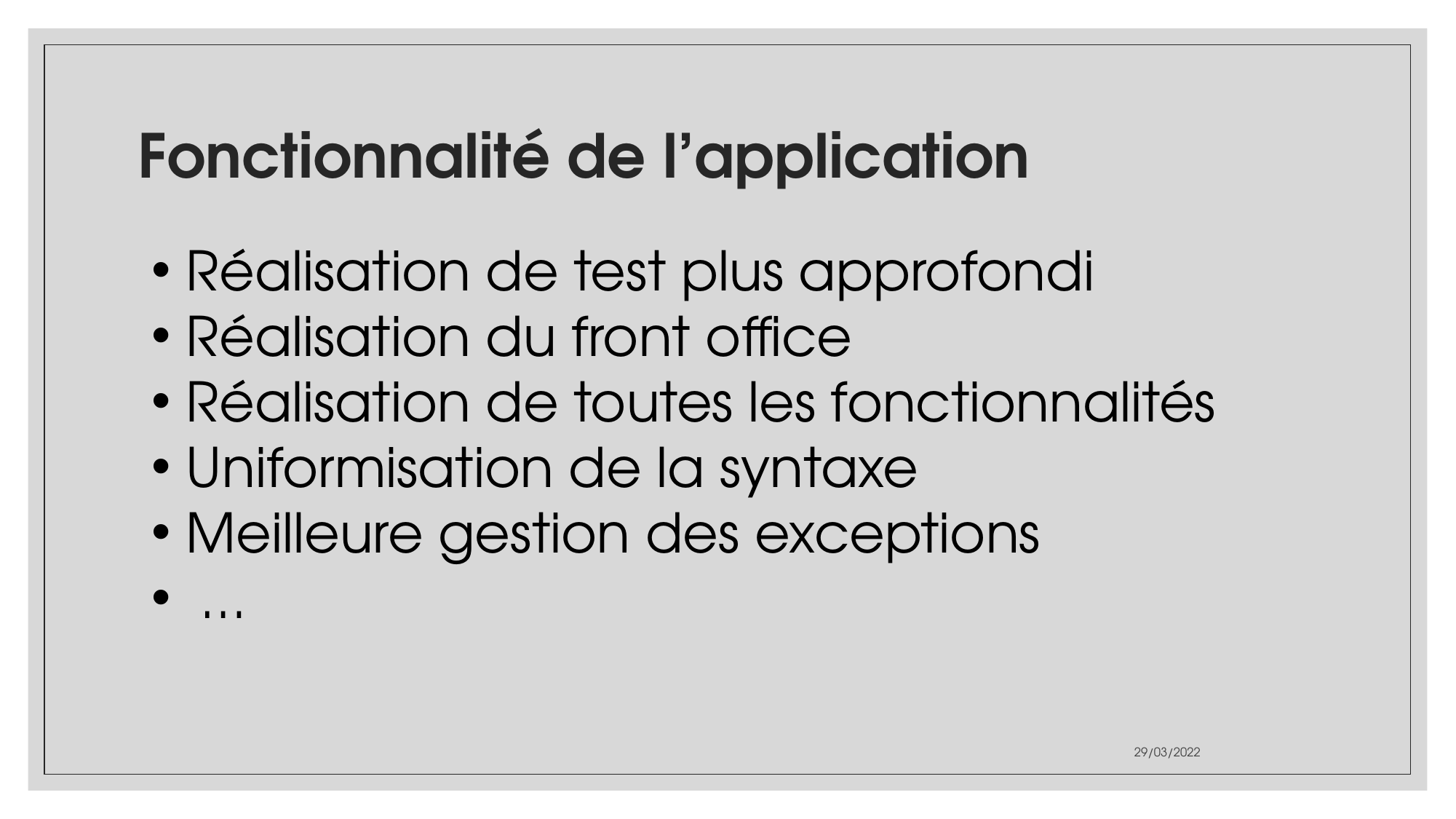

# Fonctionnalité de l’application
Réalisation de test plus approfondi
Réalisation du front office
Réalisation de toutes les fonctionnalités
Uniformisation de la syntaxe
Meilleure gestion des exceptions
 …
29/03/2022